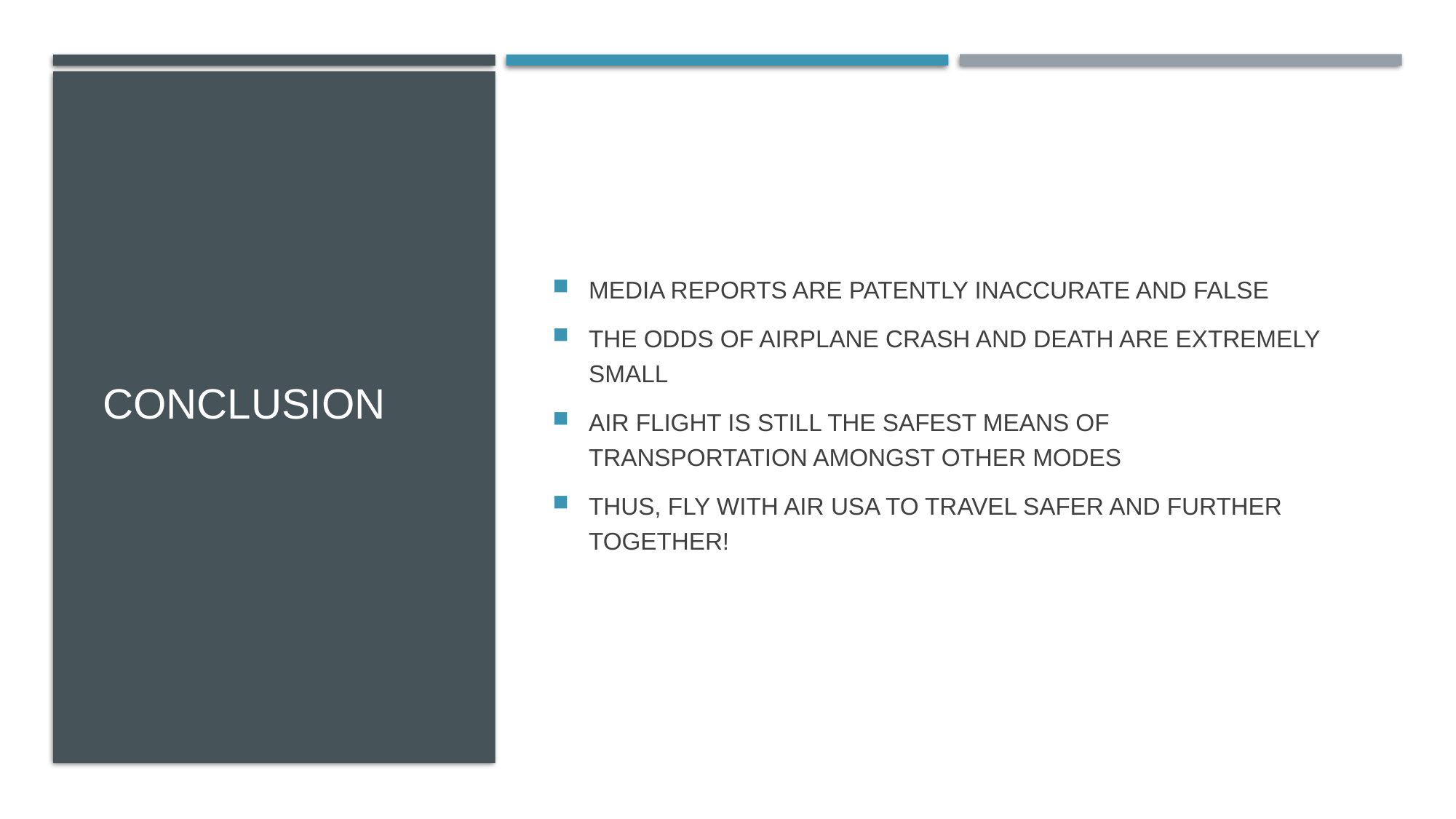

# conclusion
MEDIA REPORTS ARE PATENTLY INACCURATE AND FALSE
THE ODDS OF AIRPLANE CRASH AND DEATH ARE EXTREMELY SMALL
AIR FLIGHT IS STILL THE SAFEST MEANS OF TRANSPORTATION AMONGST OTHER MODES
THUS, FLY WITH AIR USA TO TRAVEL SAFER AND FURTHER TOGETHER!